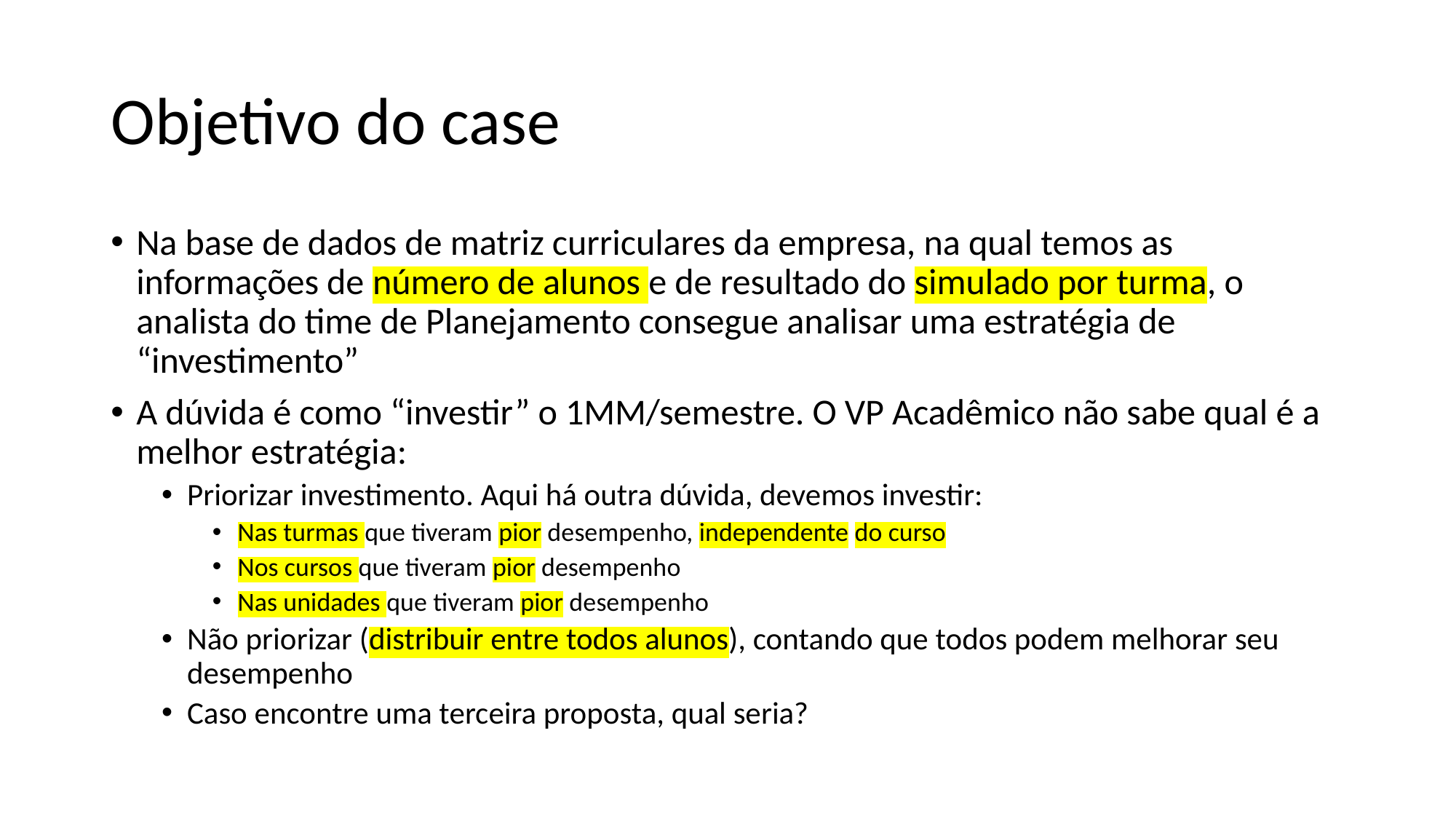

# Objetivo do case
Na base de dados de matriz curriculares da empresa, na qual temos as informações de número de alunos e de resultado do simulado por turma, o analista do time de Planejamento consegue analisar uma estratégia de “investimento”
A dúvida é como “investir” o 1MM/semestre. O VP Acadêmico não sabe qual é a melhor estratégia:
Priorizar investimento. Aqui há outra dúvida, devemos investir:
Nas turmas que tiveram pior desempenho, independente do curso
Nos cursos que tiveram pior desempenho
Nas unidades que tiveram pior desempenho
Não priorizar (distribuir entre todos alunos), contando que todos podem melhorar seu desempenho
Caso encontre uma terceira proposta, qual seria?